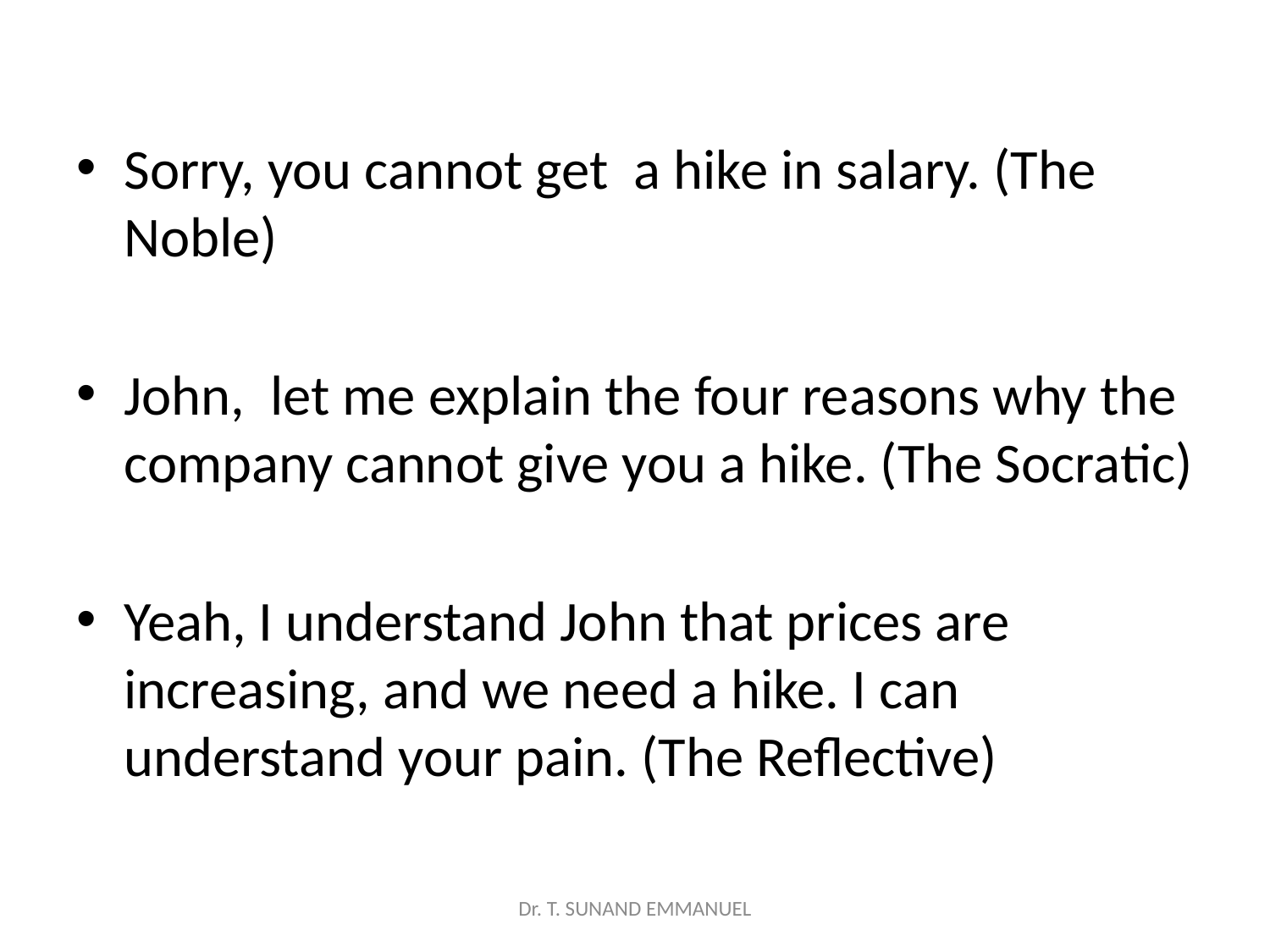

#
Sorry, you cannot get  a hike in salary. (The Noble)

John,  let me explain the four reasons why the company cannot give you a hike. (The Socratic)

Yeah, I understand John that prices are increasing, and we need a hike. I can understand your pain. (The Reflective)
Dr. T. SUNAND EMMANUEL